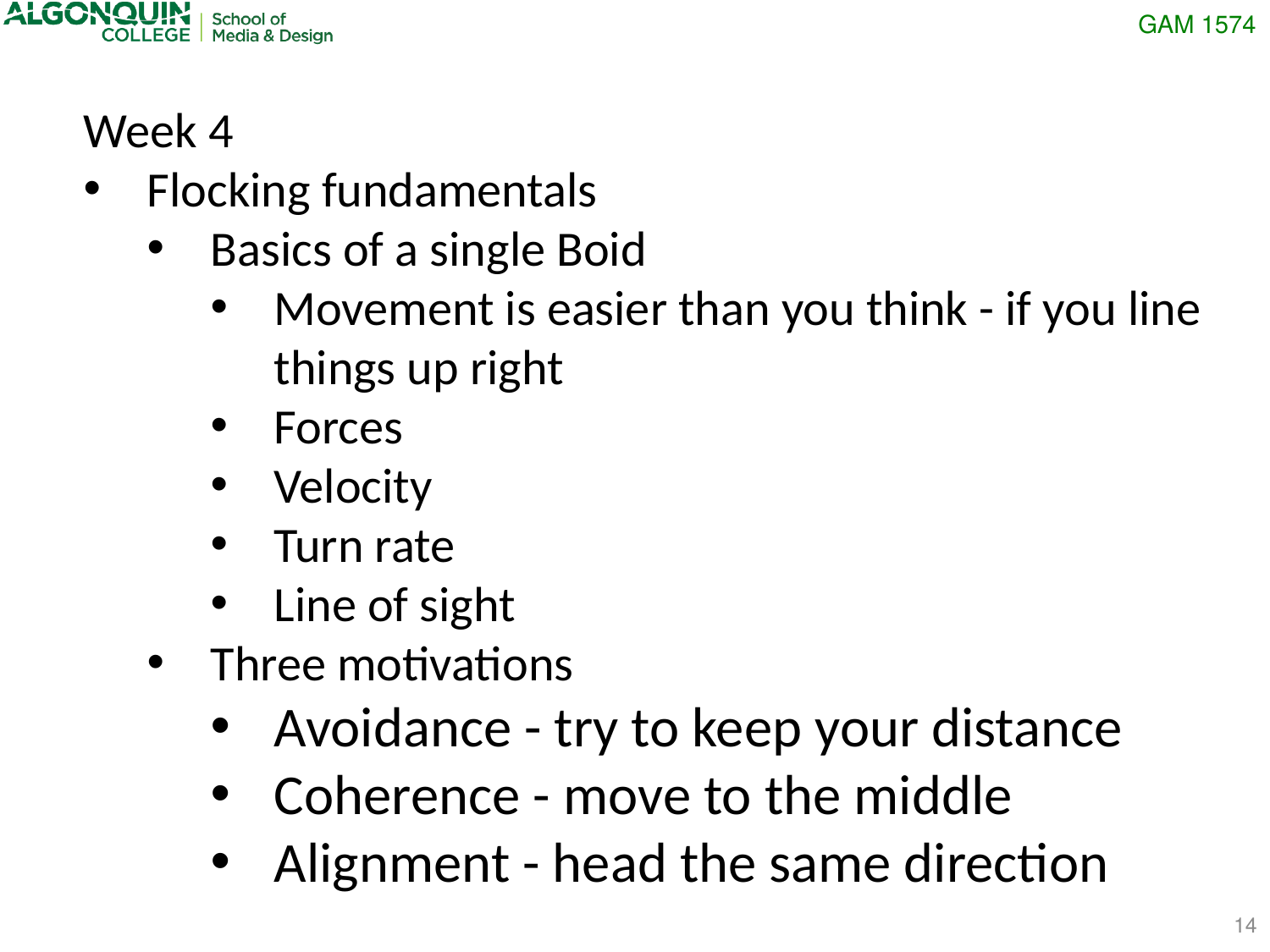

Week 4
Flocking fundamentals
Basics of a single Boid
Movement is easier than you think - if you line things up right
Forces
Velocity
Turn rate
Line of sight
Three motivations
Avoidance - try to keep your distance
Coherence - move to the middle
Alignment - head the same direction
14